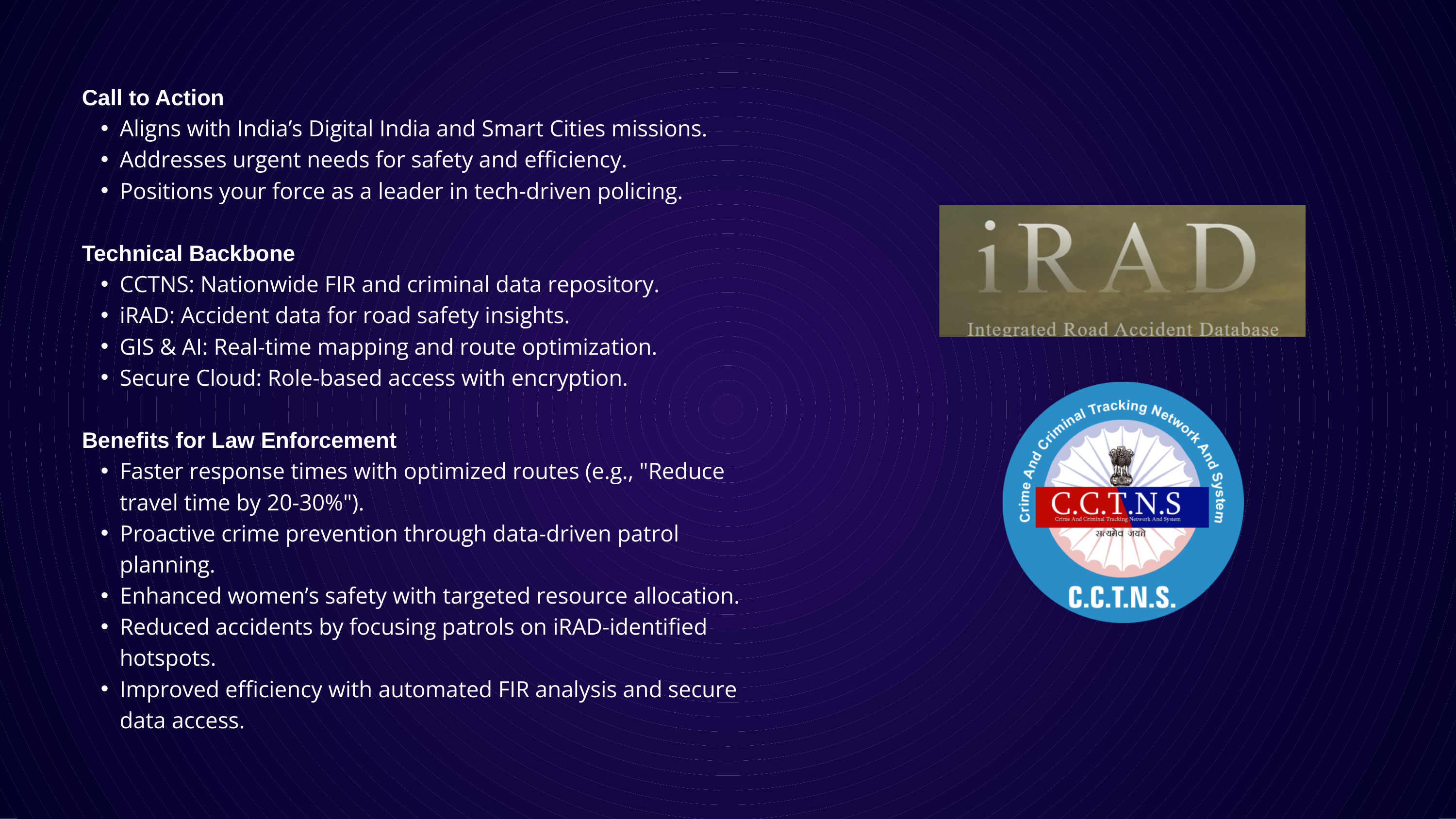

Call to Action
Aligns with India’s Digital India and Smart Cities missions.
Addresses urgent needs for safety and efficiency.
Positions your force as a leader in tech-driven policing.

Technical Backbone
CCTNS: Nationwide FIR and criminal data repository.
iRAD: Accident data for road safety insights.
GIS & AI: Real-time mapping and route optimization.
Secure Cloud: Role-based access with encryption.

Benefits for Law Enforcement
Faster response times with optimized routes (e.g., "Reduce travel time by 20-30%").
Proactive crime prevention through data-driven patrol planning.
Enhanced women’s safety with targeted resource allocation.
Reduced accidents by focusing patrols on iRAD-identified hotspots.
Improved efficiency with automated FIR analysis and secure data access.